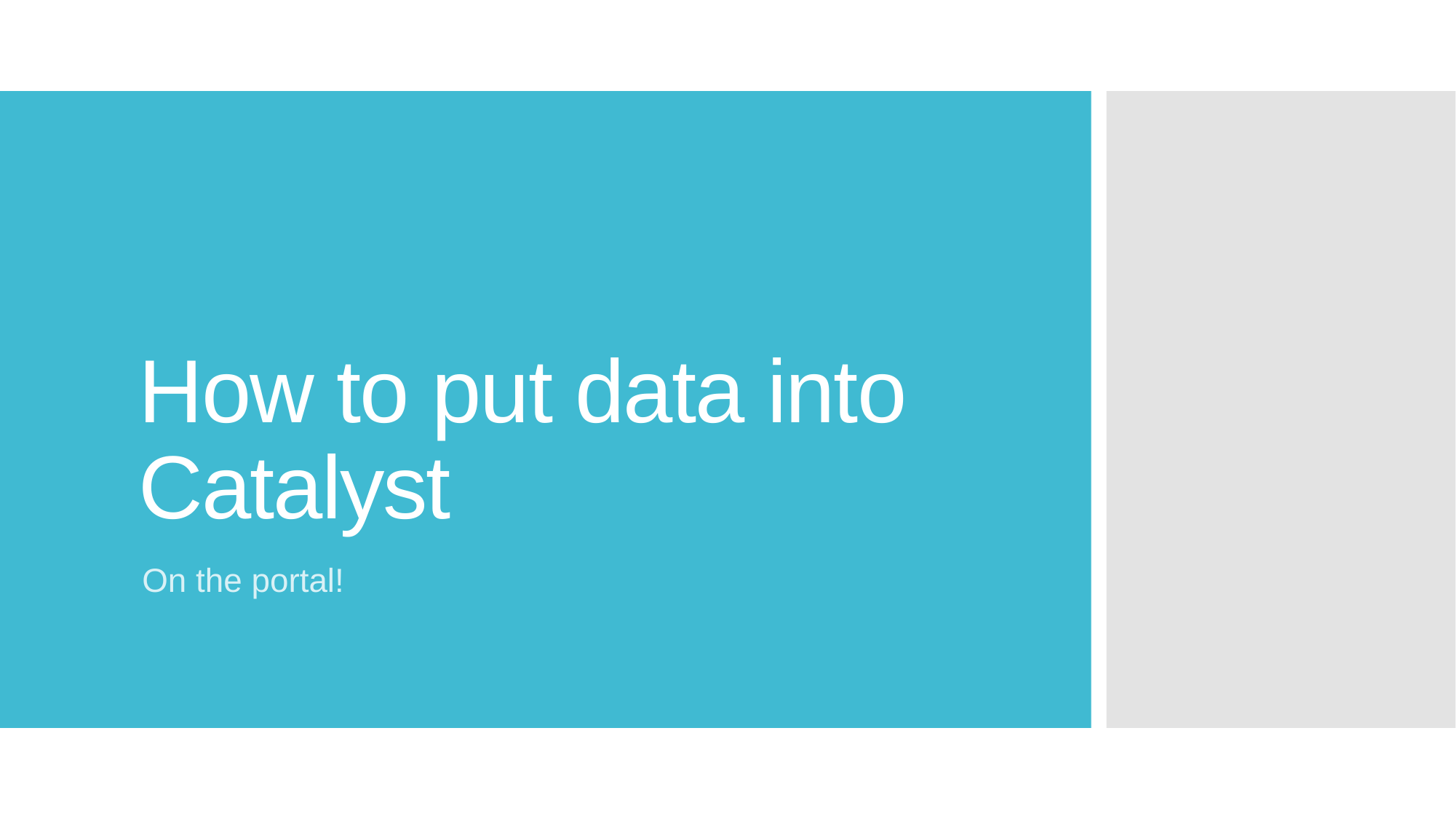

# How to put data into Catalyst
On the portal!